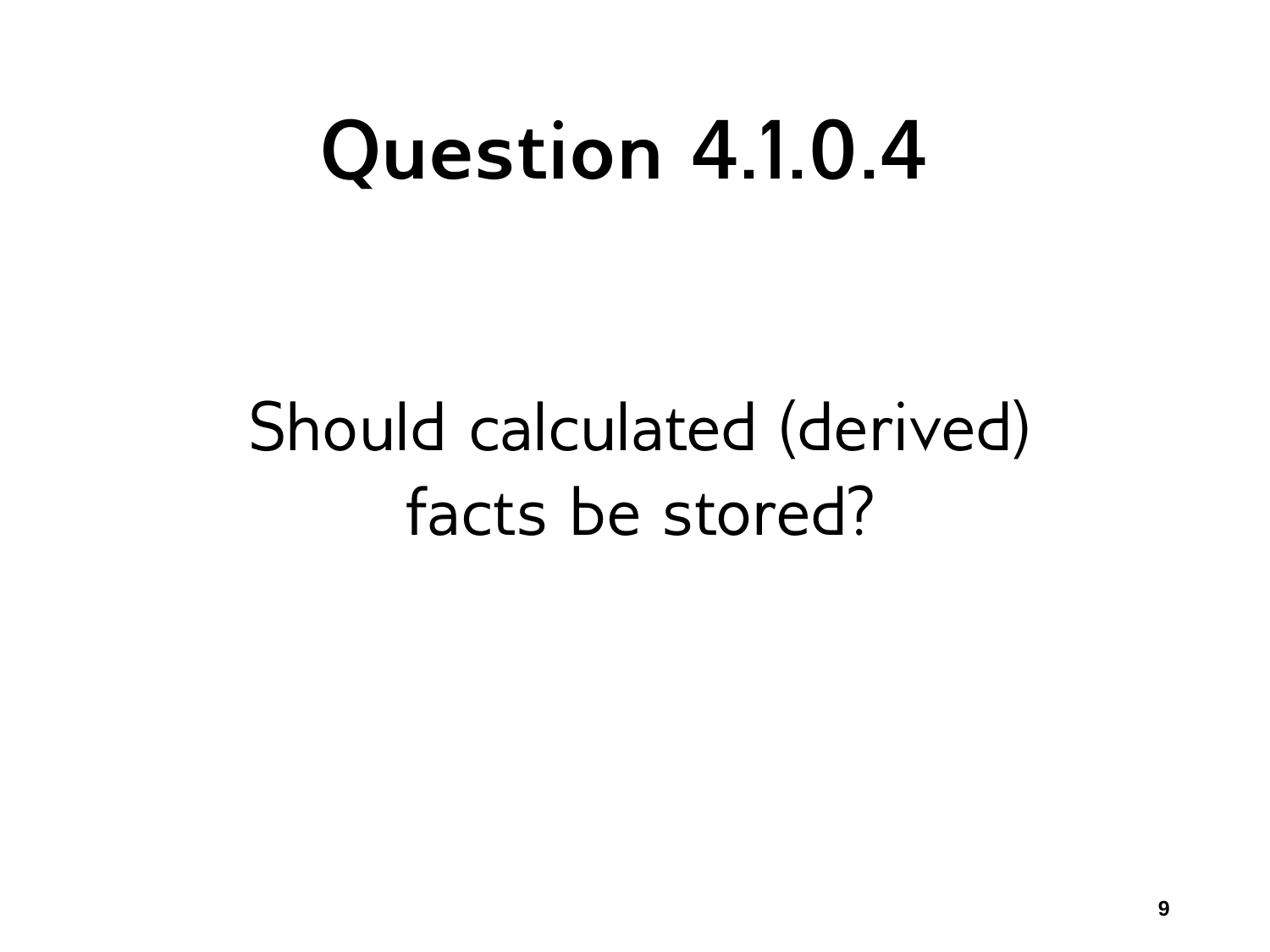

# Question 4.1.0.4
Should calculated (derived)
facts be stored?
9